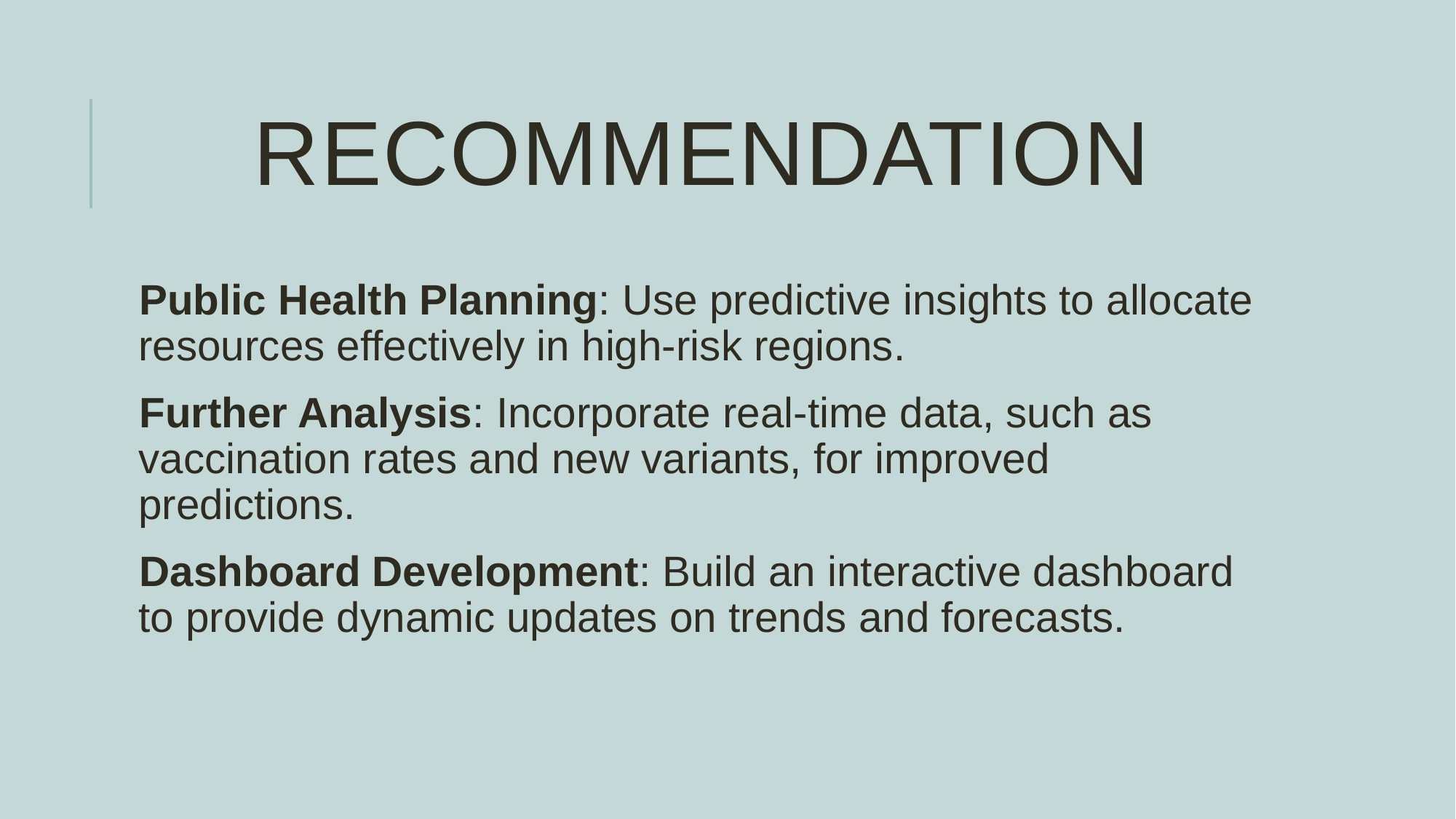

# RECOMMENDATION
Public Health Planning: Use predictive insights to allocate resources effectively in high-risk regions.
Further Analysis: Incorporate real-time data, such as vaccination rates and new variants, for improved predictions.
Dashboard Development: Build an interactive dashboard to provide dynamic updates on trends and forecasts.